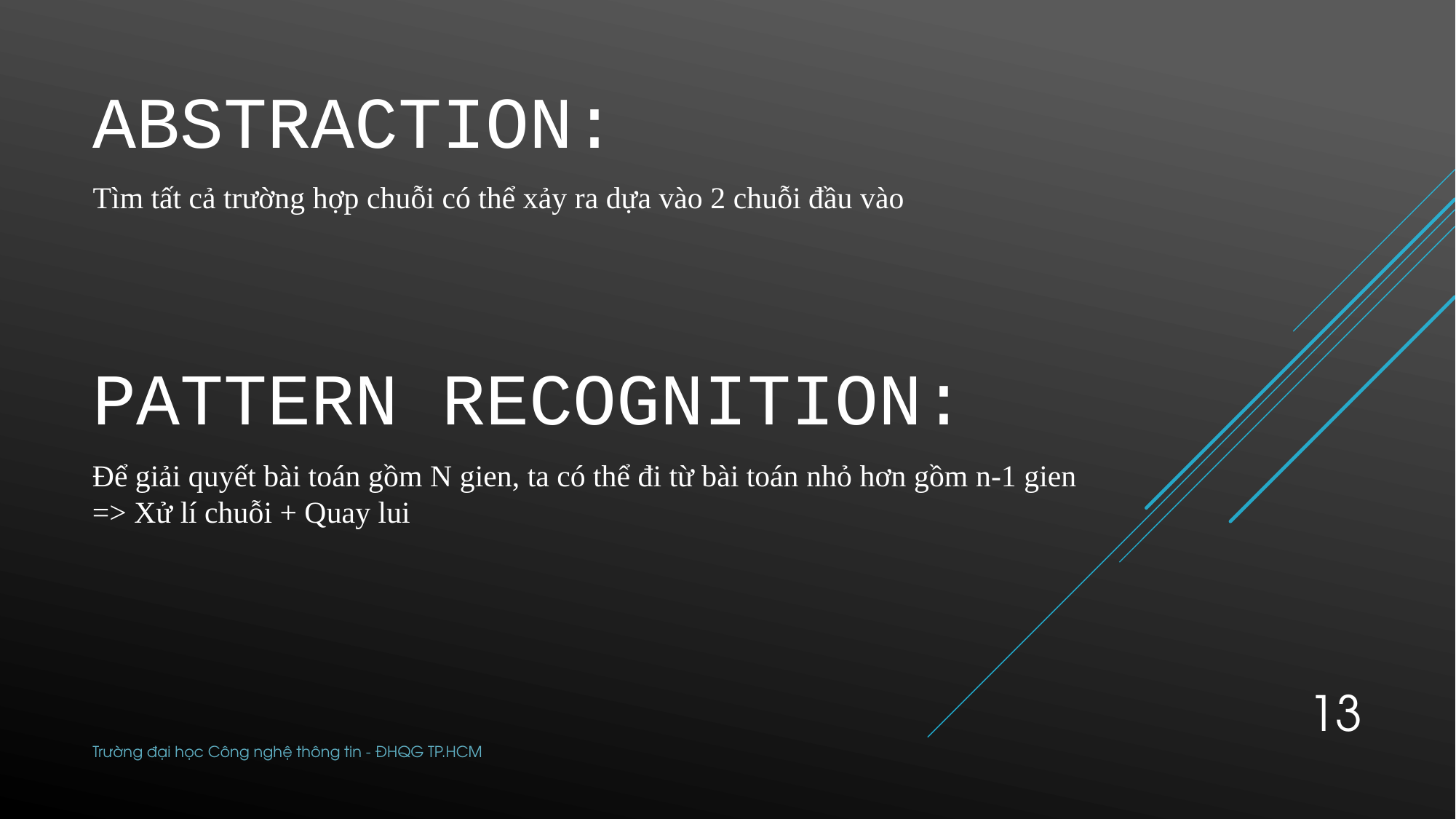

# Abstraction:
Tìm tất cả trường hợp chuỗi có thể xảy ra dựa vào 2 chuỗi đầu vào
Pattern Recognition:
Để giải quyết bài toán gồm N gien, ta có thể đi từ bài toán nhỏ hơn gồm n-1 gien
=> Xử lí chuỗi + Quay lui
13
Trường đại học Công nghệ thông tin - ĐHQG TP.HCM